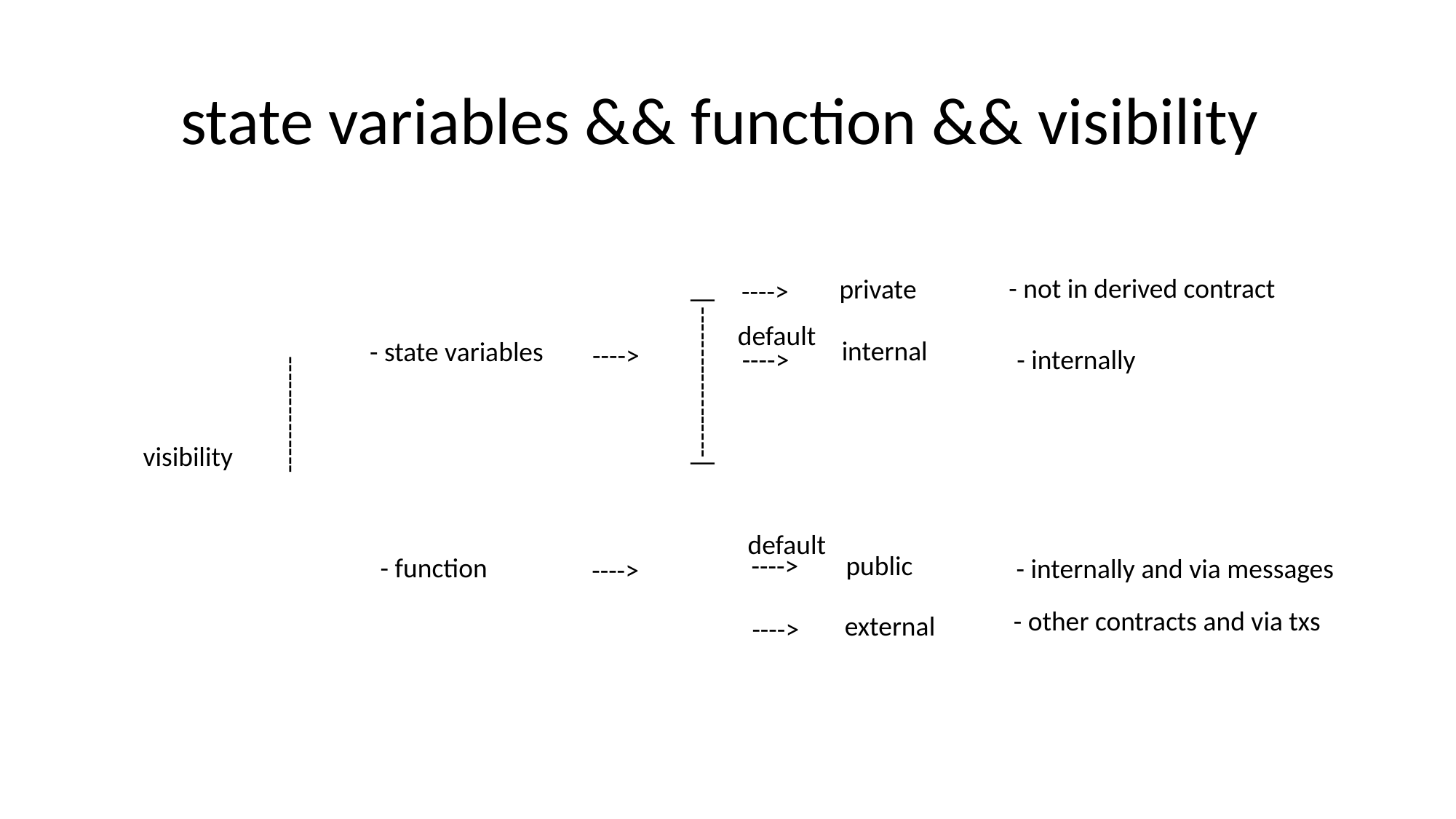

# state variables && function && visibility
- not in derived contract
private
---->
|------------------|
default
internal
- state variables
---->
- internally
---->
--------------
visibility
default
public
---->
- function
- internally and via messages
---->
- other contracts and via txs
external
---->